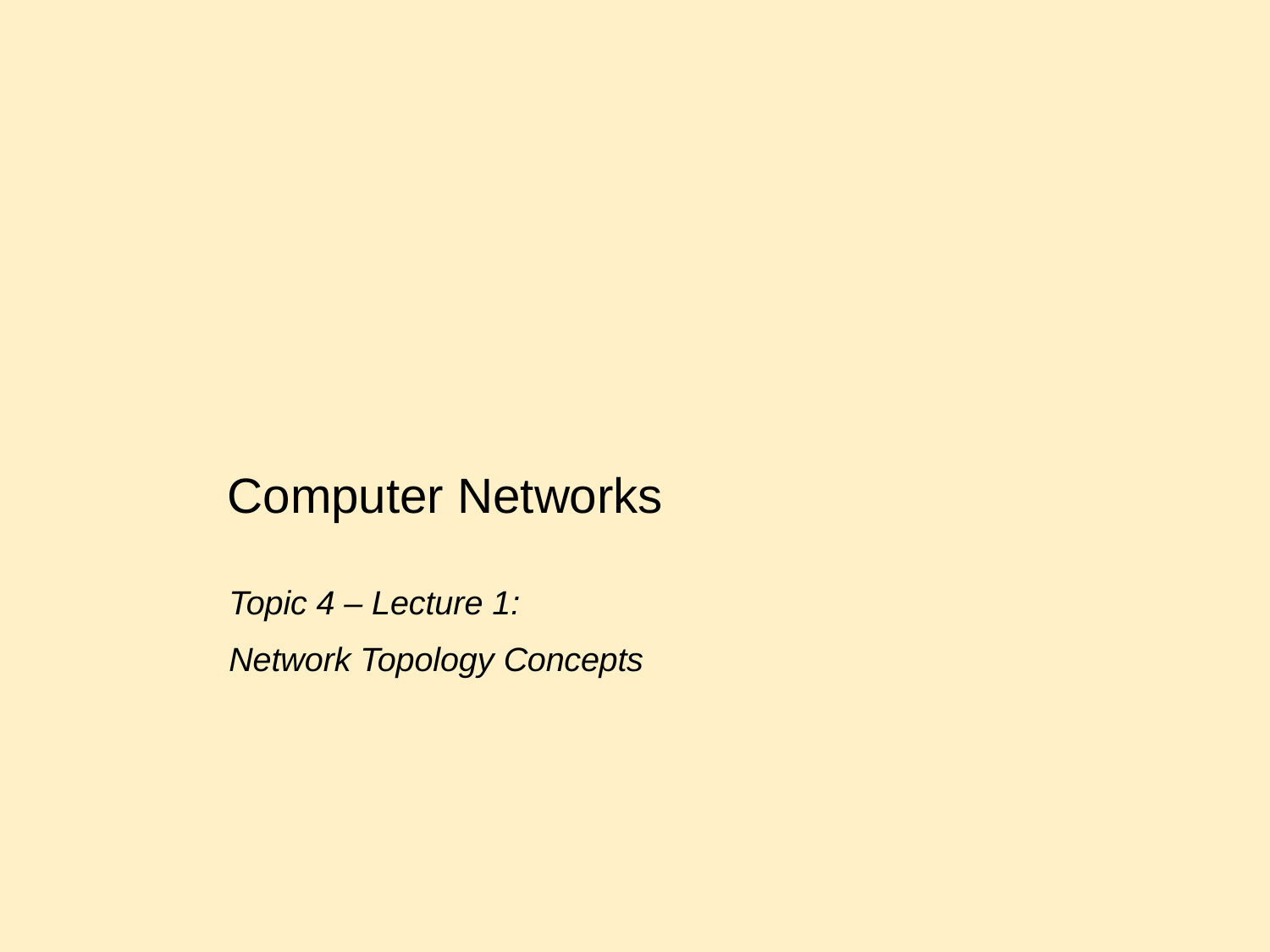

Computer Networks
Topic 4 – Lecture 1:  Network Topology Concepts